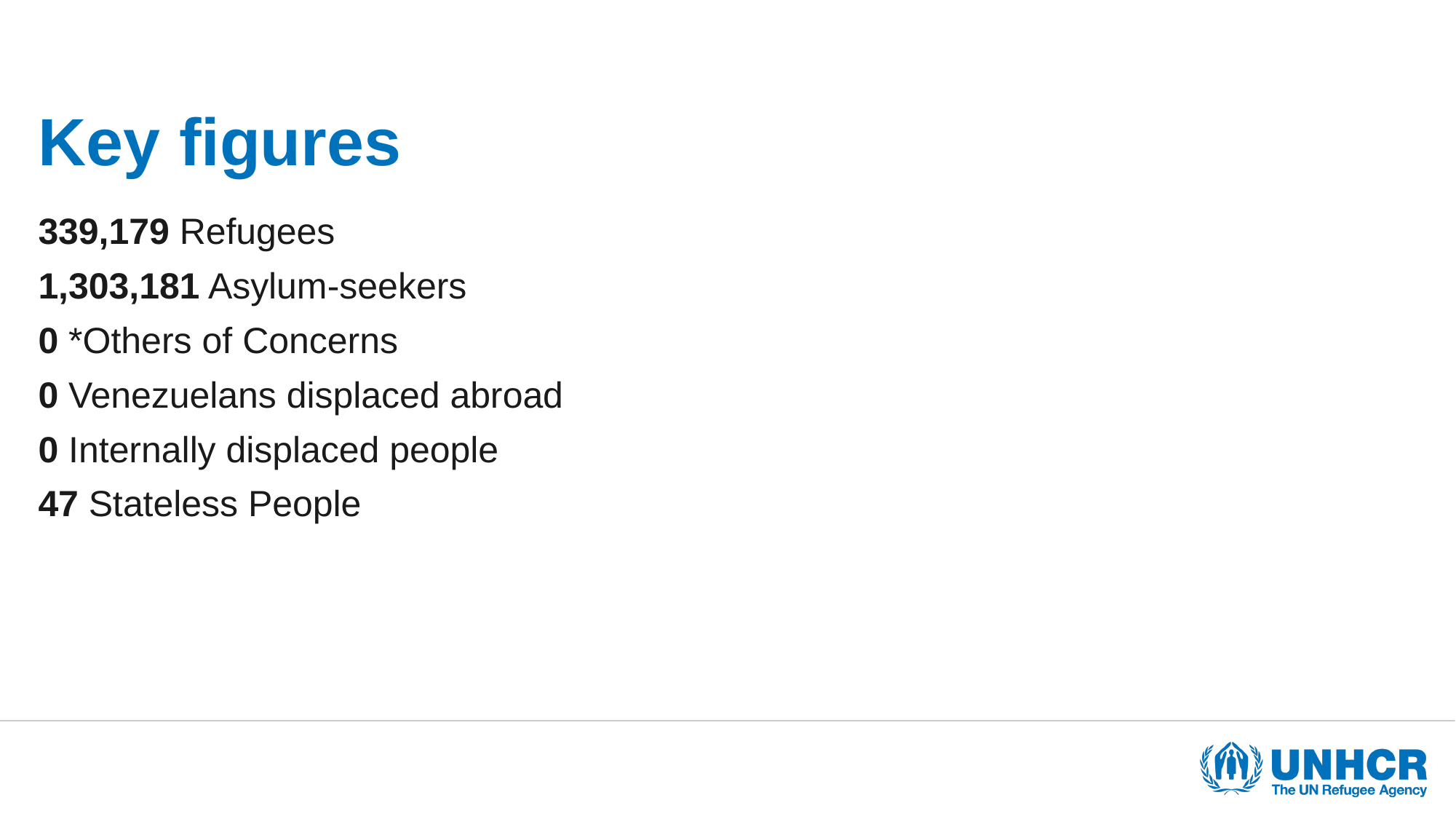

# Key figures
339,179 Refugees
1,303,181 Asylum-seekers
0 *Others of Concerns
0 Venezuelans displaced abroad
0 Internally displaced people
47 Stateless People